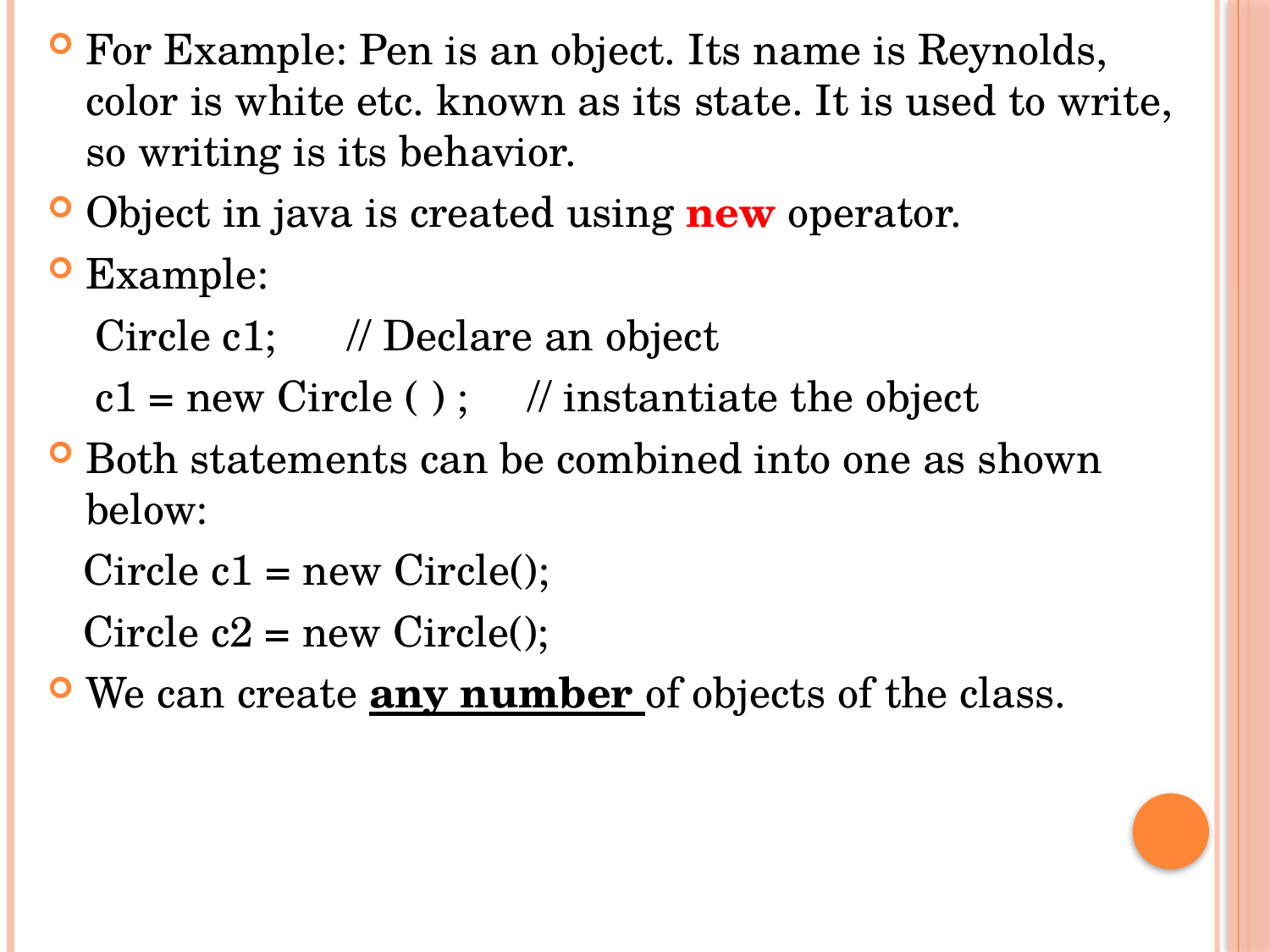

For Example: Pen is an object. Its name is Reynolds, color is white etc. known as its state. It is used to write, so writing is its behavior.
Object in java is created using new operator.
Example:
    Circle c1;      // Declare an object
    c1 = new Circle ( ) ;     // instantiate the object
Both statements can be combined into one as shown below:
   Circle c1 = new Circle();
   Circle c2 = new Circle();
We can create any number of objects of the class.